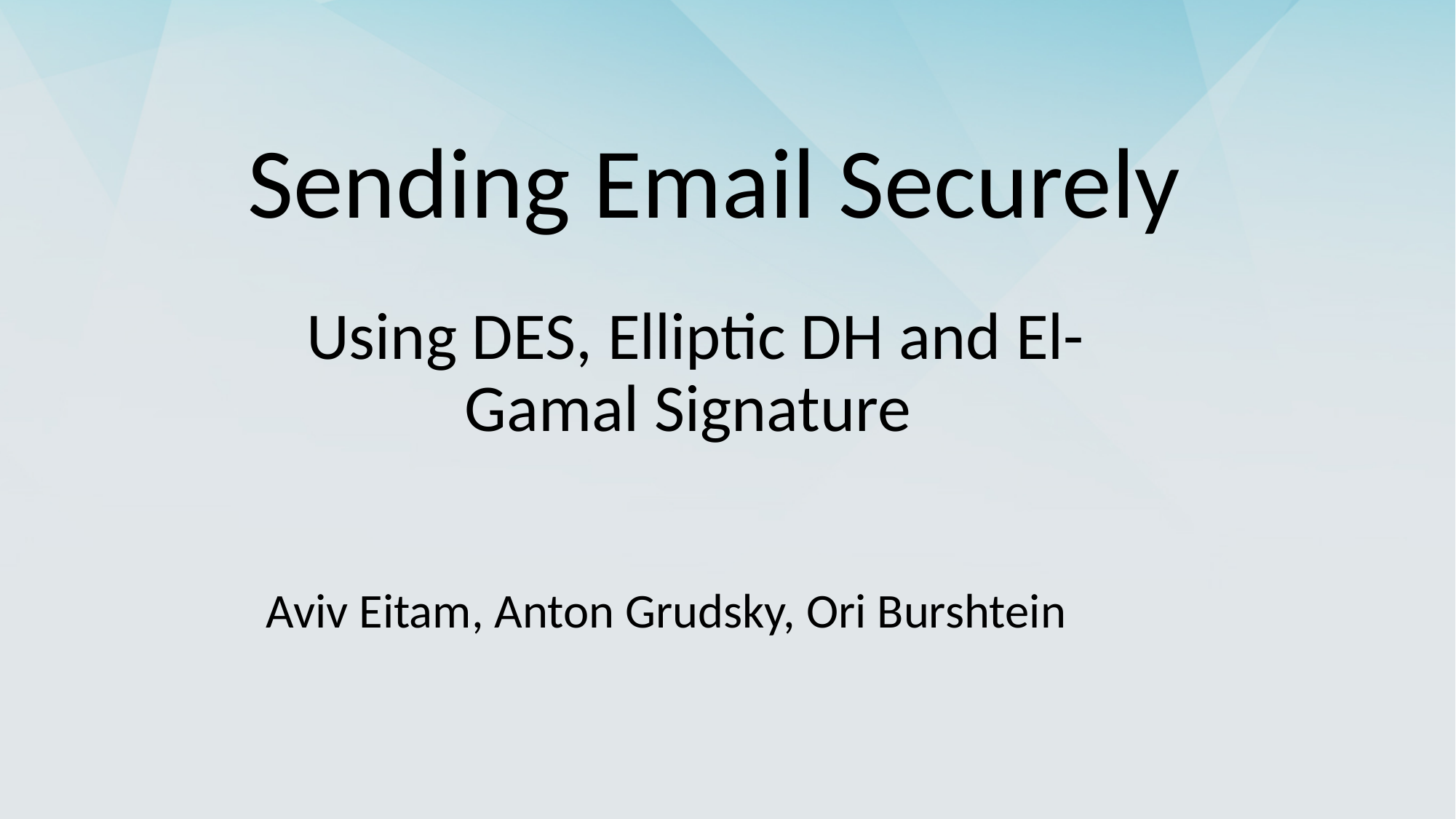

Sending Email Securely
# Using DES, Elliptic DH and El-Gamal Signature
Aviv Eitam, Anton Grudsky, Ori Burshtein